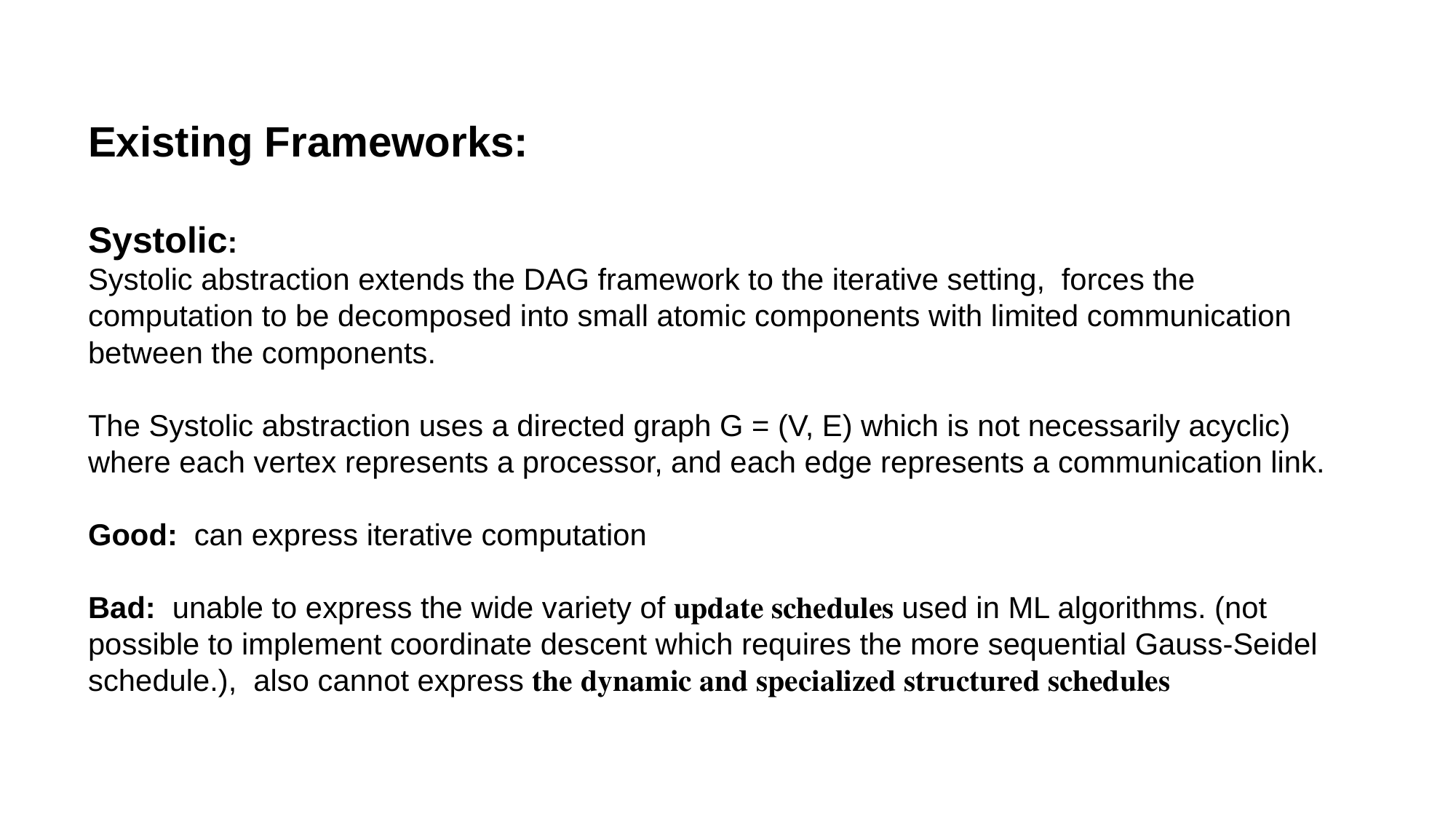

Existing Frameworks:

Systolic:
Systolic abstraction extends the DAG framework to the iterative setting,  forces the computation to be decomposed into small atomic components with limited communication between the components.

The Systolic abstraction uses a directed graph G = (V, E) which is not necessarily acyclic) where each vertex represents a processor, and each edge represents a communication link.

Good:  can express iterative computation

Bad:  unable to express the wide variety of update schedules used in ML algorithms. (not possible to implement coordinate descent which requires the more sequential Gauss-Seidel schedule.),  also cannot express the dynamic and specialized structured schedules